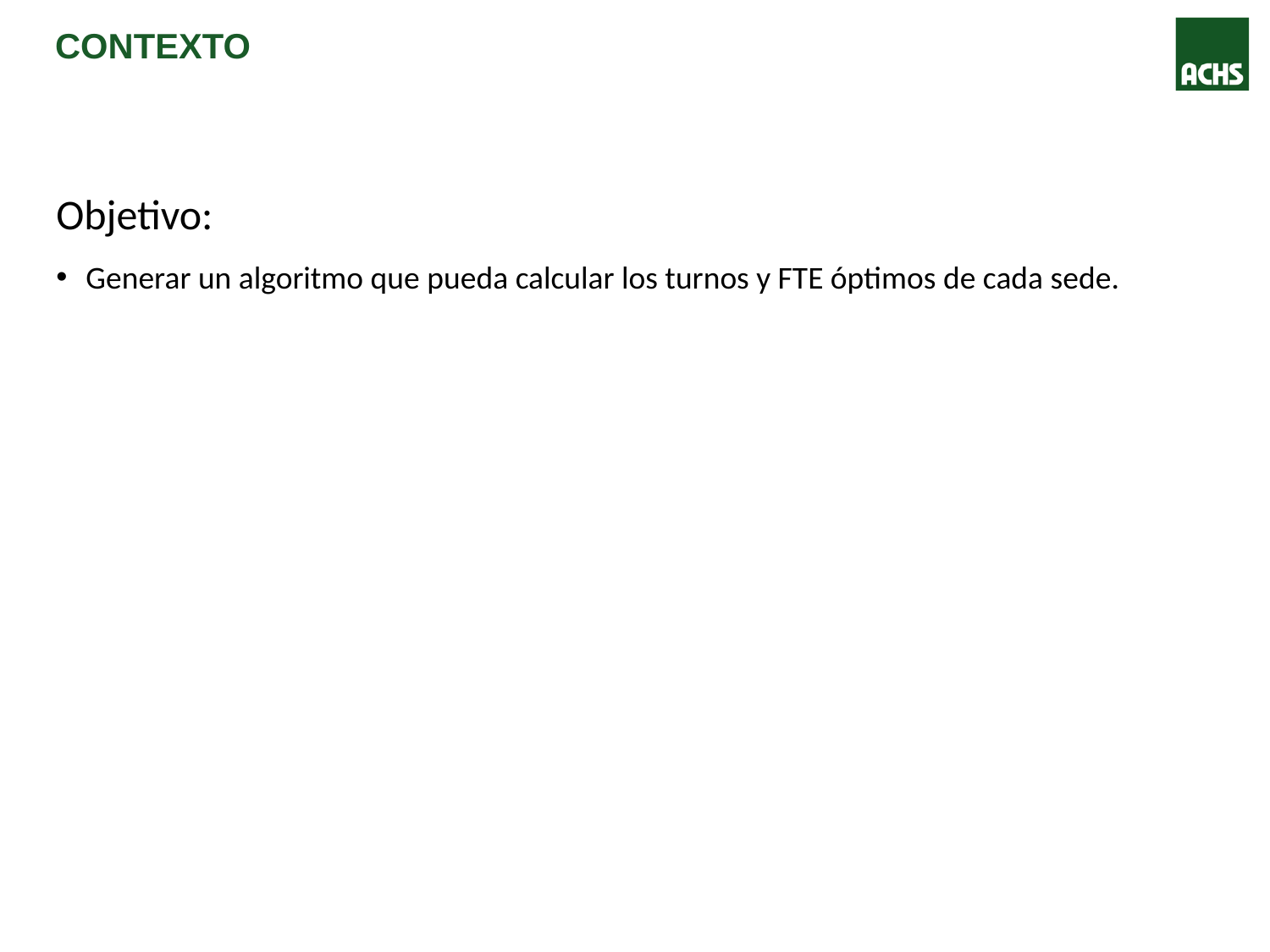

# Contexto
Objetivo:
Generar un algoritmo que pueda calcular los turnos y FTE óptimos de cada sede.